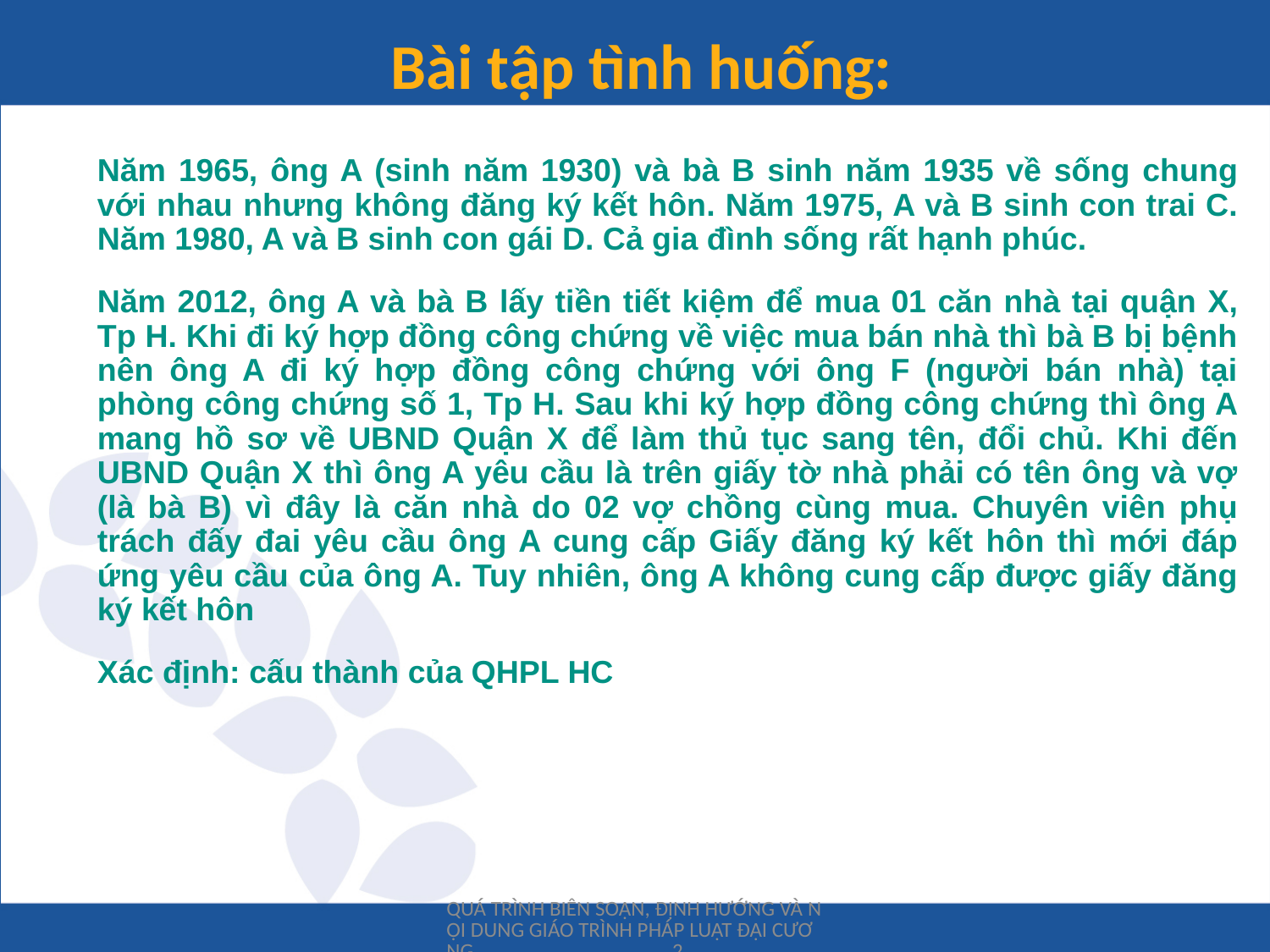

Bài tập tình huống:
Năm 1965, ông A (sinh năm 1930) và bà B sinh năm 1935 về sống chung với nhau nhưng không đăng ký kết hôn. Năm 1975, A và B sinh con trai C. Năm 1980, A và B sinh con gái D. Cả gia đình sống rất hạnh phúc.
Năm 2012, ông A và bà B lấy tiền tiết kiệm để mua 01 căn nhà tại quận X, Tp H. Khi đi ký hợp đồng công chứng về việc mua bán nhà thì bà B bị bệnh nên ông A đi ký hợp đồng công chứng với ông F (người bán nhà) tại phòng công chứng số 1, Tp H. Sau khi ký hợp đồng công chứng thì ông A mang hồ sơ về UBND Quận X để làm thủ tục sang tên, đổi chủ. Khi đến UBND Quận X thì ông A yêu cầu là trên giấy tờ nhà phải có tên ông và vợ (là bà B) vì đây là căn nhà do 02 vợ chồng cùng mua. Chuyên viên phụ trách đấy đai yêu cầu ông A cung cấp Giấy đăng ký kết hôn thì mới đáp ứng yêu cầu của ông A. Tuy nhiên, ông A không cung cấp được giấy đăng ký kết hôn
Xác định: cấu thành của QHPL HC
QUÁ TRÌNH BIÊN SOẠN, ĐỊNH HƯỚNG VÀ NỘI DUNG GIÁO TRÌNH PHÁP LUẬT ĐẠI CƯƠNG                                         2
17